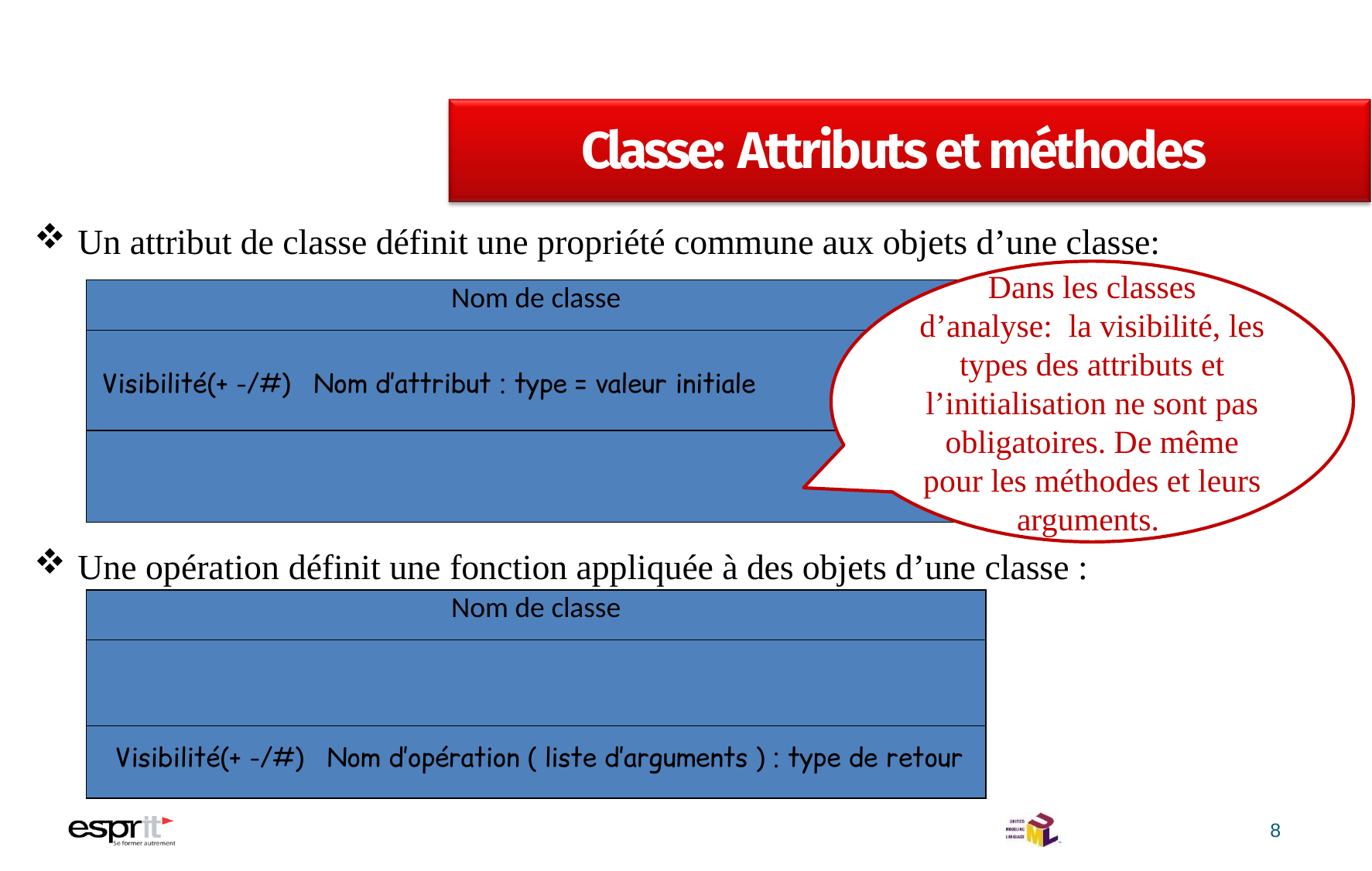

# Classe: Attributs et méthodes
Un attribut de classe définit une propriété commune aux objets d’une classe:
Dans les classes d’analyse:  la visibilité, les types des attributs et l’initialisation ne sont pas obligatoires. De même pour les méthodes et leurs arguments.
| Nom de classe |
| --- |
| Visibilité(+ -/#) Nom d’attribut : type = valeur initiale |
|  |
Une opération définit une fonction appliquée à des objets d’une classe :
| Nom de classe |
| --- |
|  |
| Visibilité(+ -/#) Nom d’opération ( liste d’arguments ) : type de retour |
8